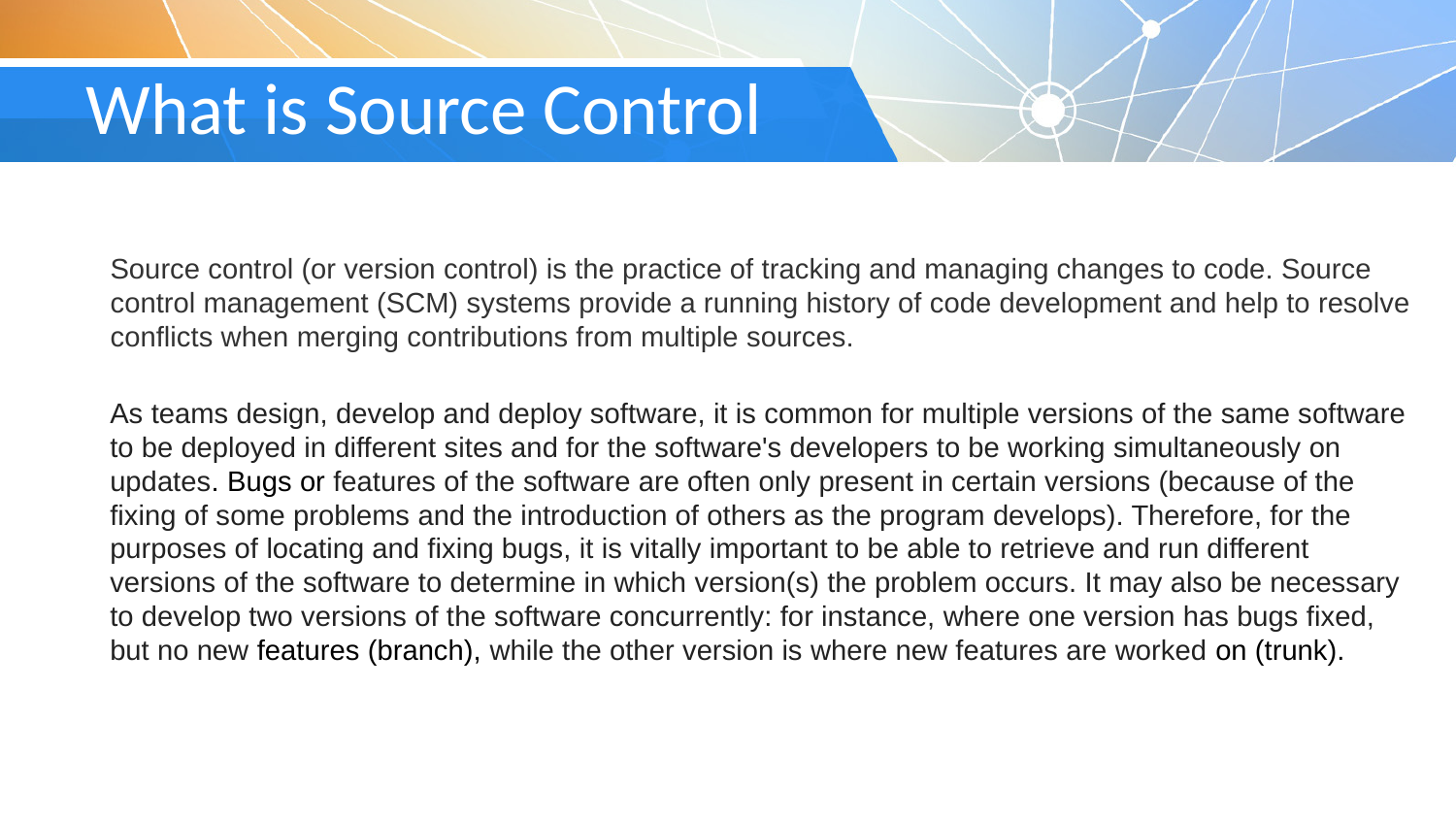

# What is Source Control

Source control (or version control) is the practice of tracking and managing changes to code. Source control management (SCM) systems provide a running history of code development and help to resolve conflicts when merging contributions from multiple sources.
As teams design, develop and deploy software, it is common for multiple versions of the same software to be deployed in different sites and for the software's developers to be working simultaneously on updates. Bugs or features of the software are often only present in certain versions (because of the fixing of some problems and the introduction of others as the program develops). Therefore, for the purposes of locating and fixing bugs, it is vitally important to be able to retrieve and run different versions of the software to determine in which version(s) the problem occurs. It may also be necessary to develop two versions of the software concurrently: for instance, where one version has bugs fixed, but no new features (branch), while the other version is where new features are worked on (trunk).